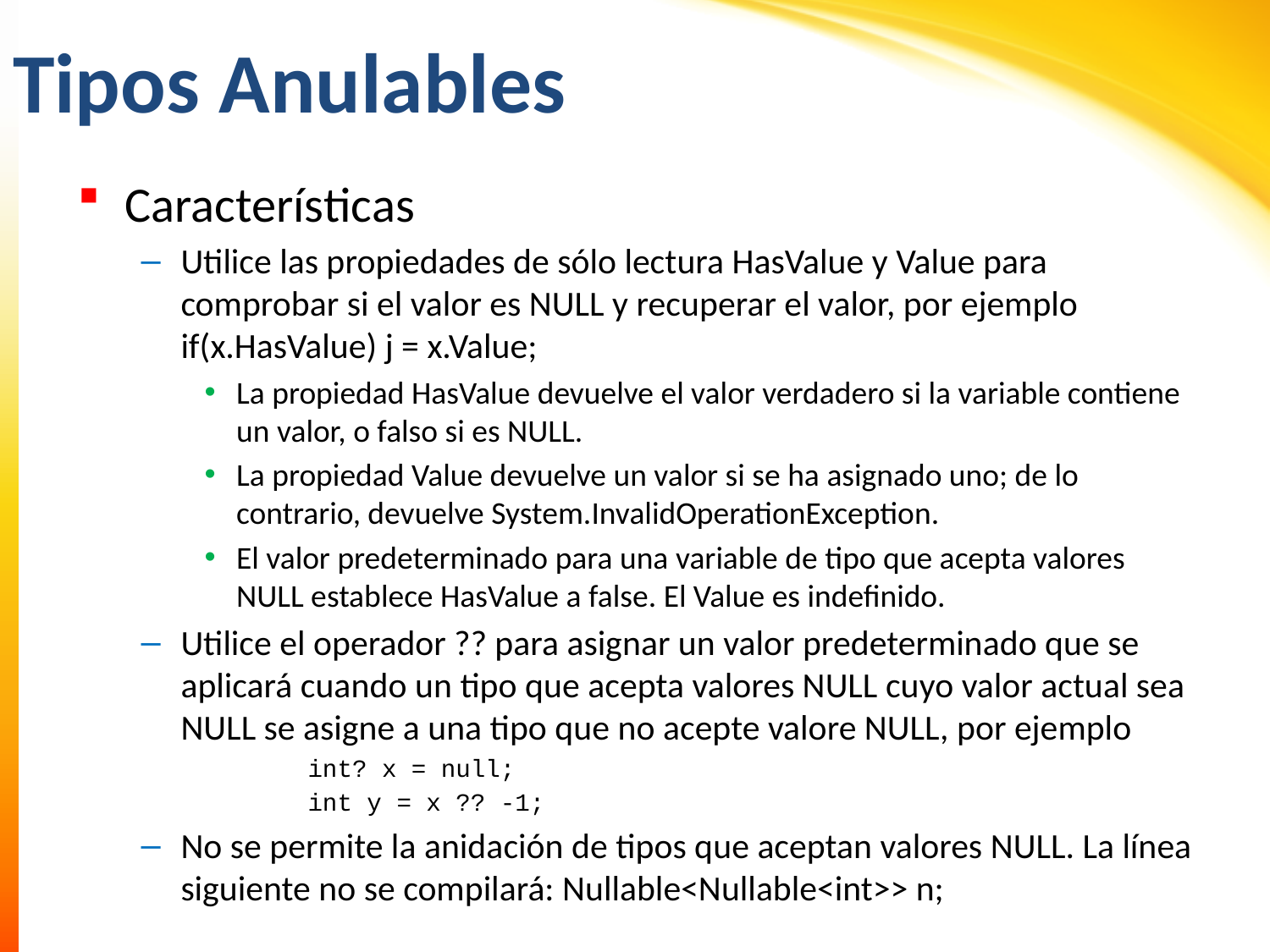

# Tipos Anulables
Características
Utilice las propiedades de sólo lectura HasValue y Value para comprobar si el valor es NULL y recuperar el valor, por ejemplo if(x.HasValue) j = x.Value;
La propiedad HasValue devuelve el valor verdadero si la variable contiene un valor, o falso si es NULL.
La propiedad Value devuelve un valor si se ha asignado uno; de lo contrario, devuelve System.InvalidOperationException.
El valor predeterminado para una variable de tipo que acepta valores NULL establece HasValue a false. El Value es indefinido.
Utilice el operador ?? para asignar un valor predeterminado que se aplicará cuando un tipo que acepta valores NULL cuyo valor actual sea NULL se asigne a una tipo que no acepte valore NULL, por ejemplo
	 	int? x = null;
		int y = x ?? -1;
No se permite la anidación de tipos que aceptan valores NULL. La línea siguiente no se compilará: Nullable<Nullable<int>> n;